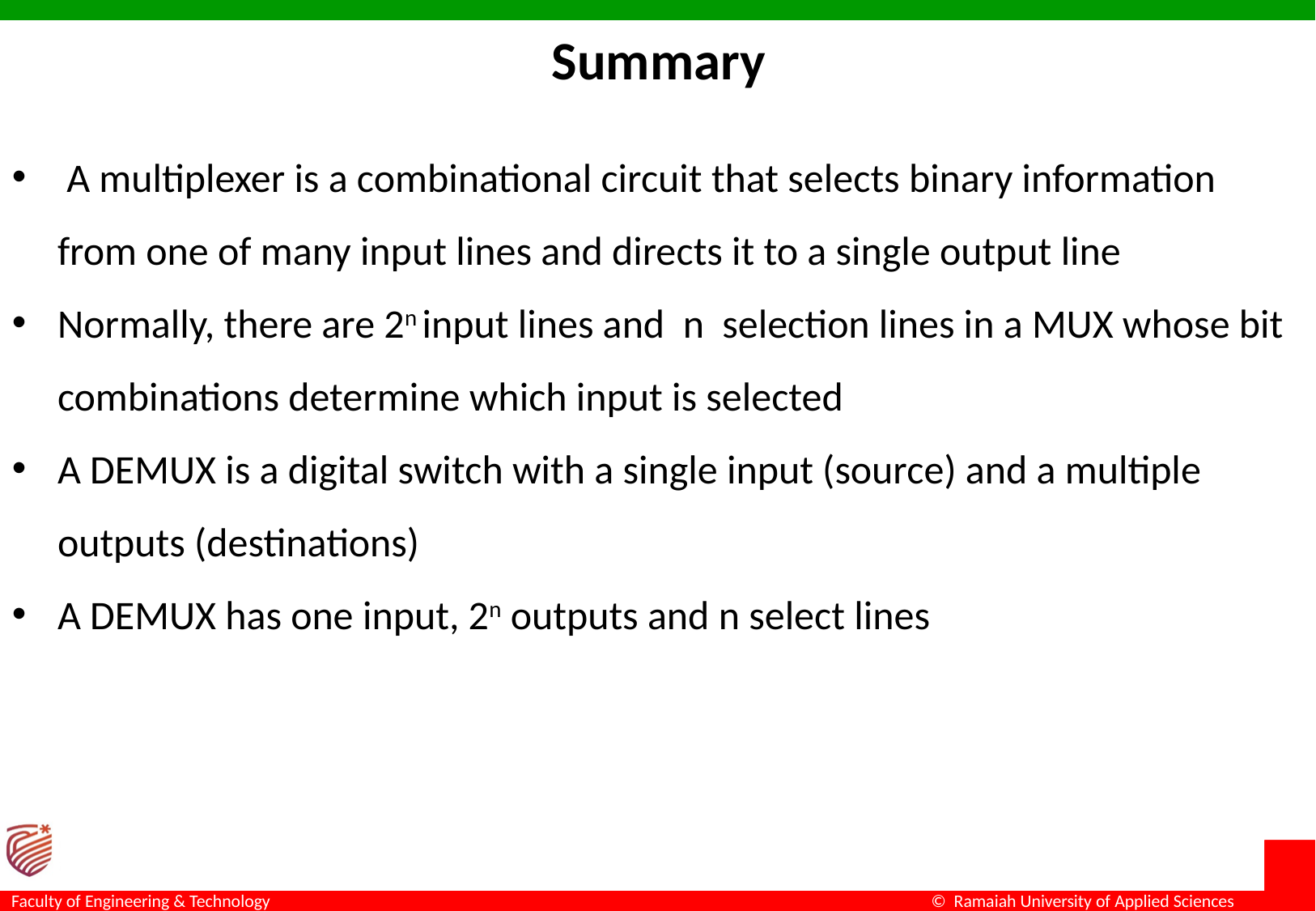

Summary
 A multiplexer is a combinational circuit that selects binary information from one of many input lines and directs it to a single output line
Normally, there are 2n input lines and  n  selection lines in a MUX whose bit combinations determine which input is selected
A DEMUX is a digital switch with a single input (source) and a multiple outputs (destinations)
A DEMUX has one input, 2n outputs and n select lines